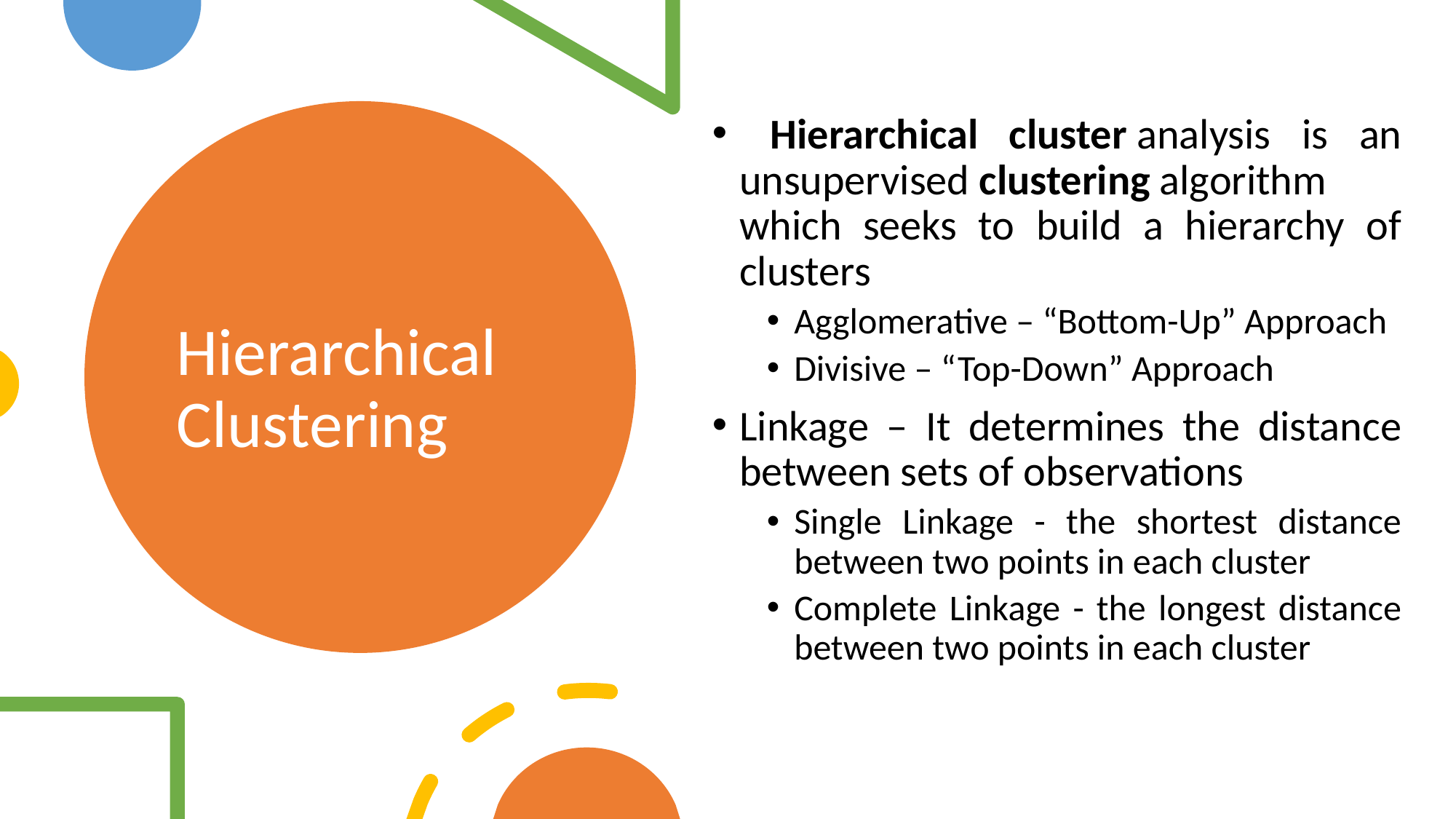

Hierarchical cluster analysis is an unsupervised clustering algorithm which seeks to build a hierarchy of clusters
Agglomerative – “Bottom-Up” Approach
Divisive – “Top-Down” Approach
Linkage – It determines the distance between sets of observations
Single Linkage - the shortest distance between two points in each cluster
Complete Linkage - the longest distance between two points in each cluster
# Hierarchical Clustering